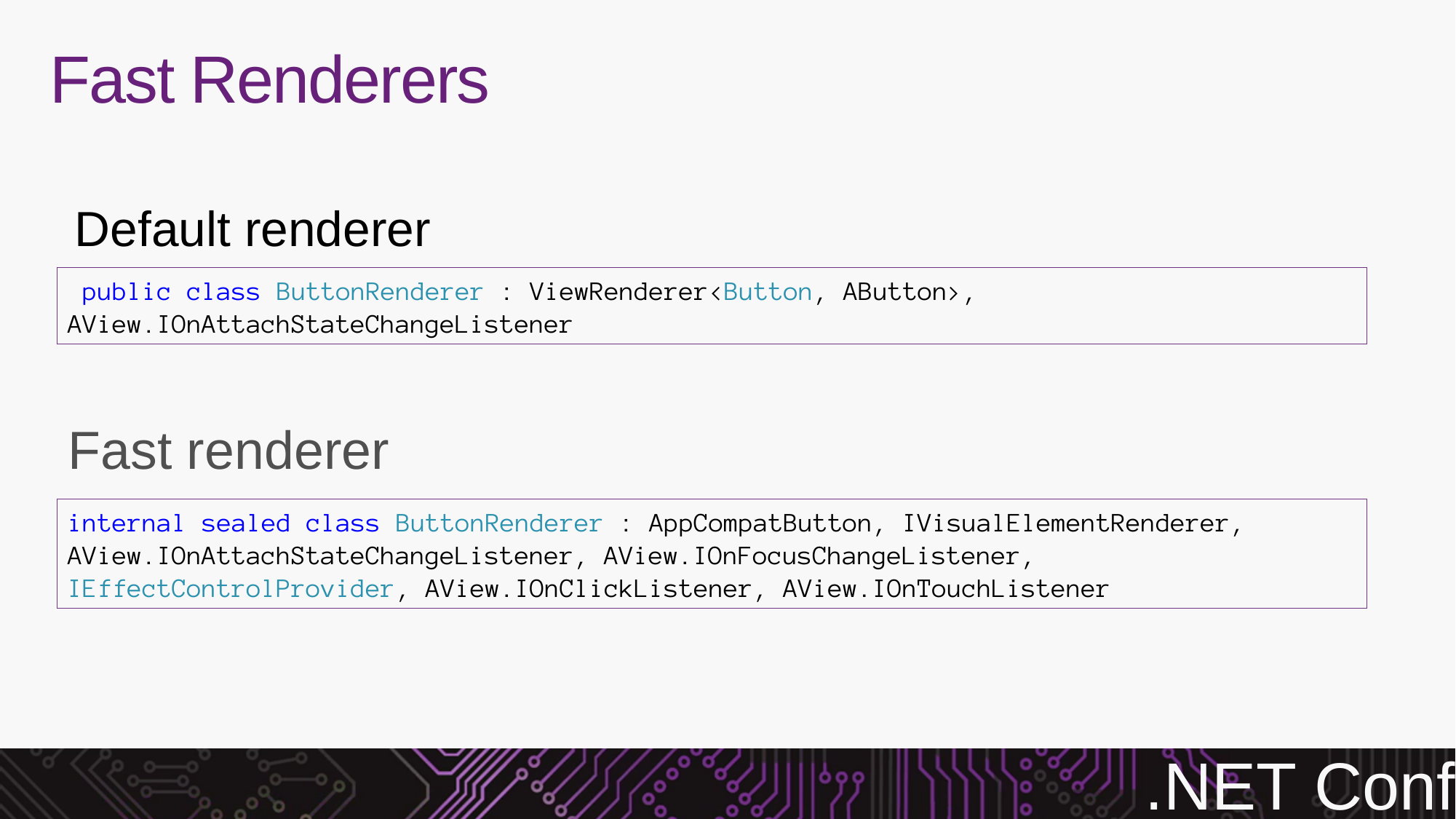

# Fast Renderers
Default renderer
 public class ButtonRenderer : ViewRenderer<Button, AButton>, AView.IOnAttachStateChangeListener
Fast renderer
internal sealed class ButtonRenderer : AppCompatButton, IVisualElementRenderer, AView.IOnAttachStateChangeListener, AView.IOnFocusChangeListener, IEffectControlProvider, AView.IOnClickListener, AView.IOnTouchListener